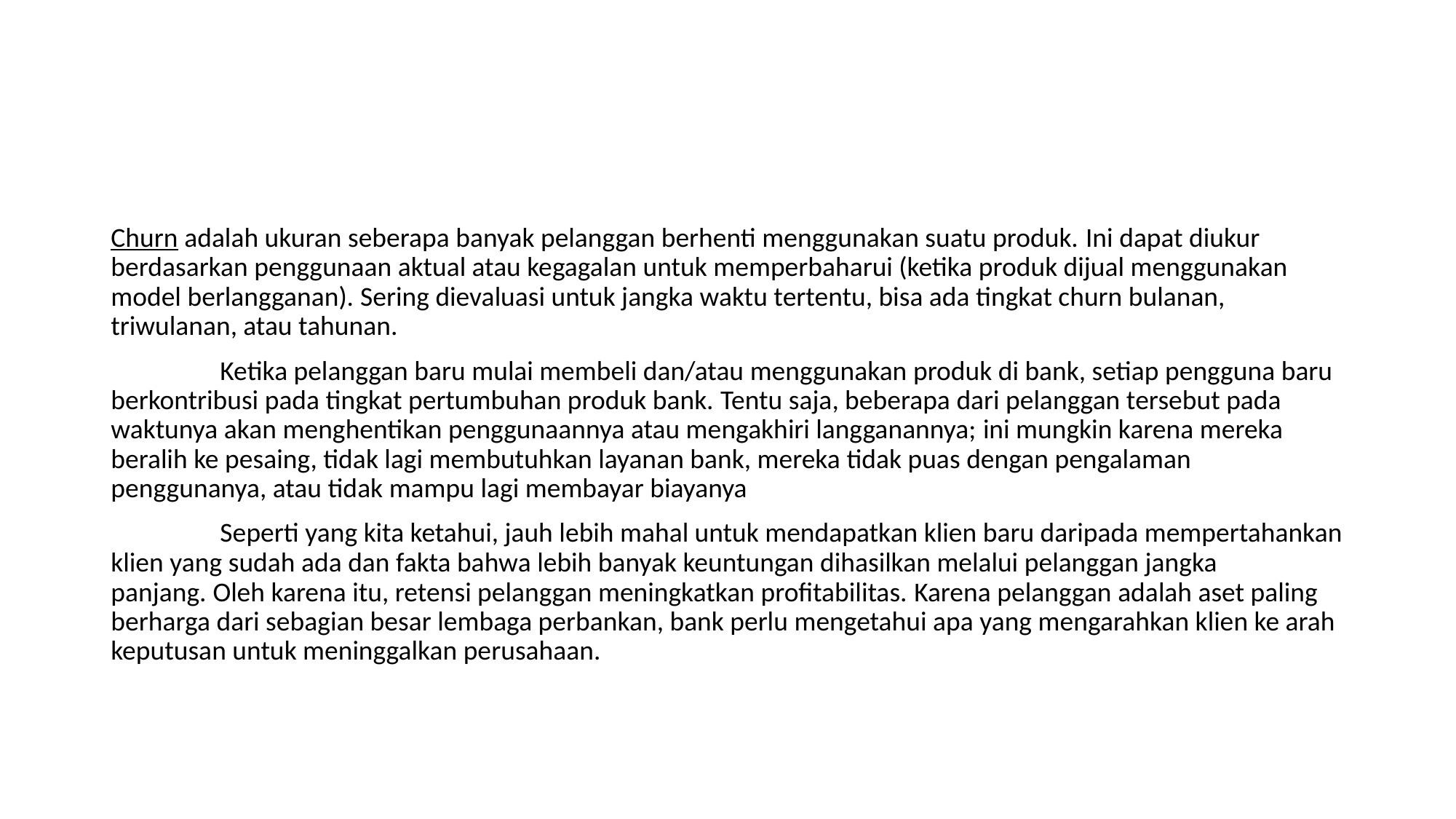

Churn adalah ukuran seberapa banyak pelanggan berhenti menggunakan suatu produk. Ini dapat diukur berdasarkan penggunaan aktual atau kegagalan untuk memperbaharui (ketika produk dijual menggunakan model berlangganan). Sering dievaluasi untuk jangka waktu tertentu, bisa ada tingkat churn bulanan, triwulanan, atau tahunan.
	Ketika pelanggan baru mulai membeli dan/atau menggunakan produk di bank, setiap pengguna baru berkontribusi pada tingkat pertumbuhan produk bank. Tentu saja, beberapa dari pelanggan tersebut pada waktunya akan menghentikan penggunaannya atau mengakhiri langganannya; ini mungkin karena mereka beralih ke pesaing, tidak lagi membutuhkan layanan bank, mereka tidak puas dengan pengalaman penggunanya, atau tidak mampu lagi membayar biayanya
	Seperti yang kita ketahui, jauh lebih mahal untuk mendapatkan klien baru daripada mempertahankan klien yang sudah ada dan fakta bahwa lebih banyak keuntungan dihasilkan melalui pelanggan jangka panjang. Oleh karena itu, retensi pelanggan meningkatkan profitabilitas. Karena pelanggan adalah aset paling berharga dari sebagian besar lembaga perbankan, bank perlu mengetahui apa yang mengarahkan klien ke arah keputusan untuk meninggalkan perusahaan.